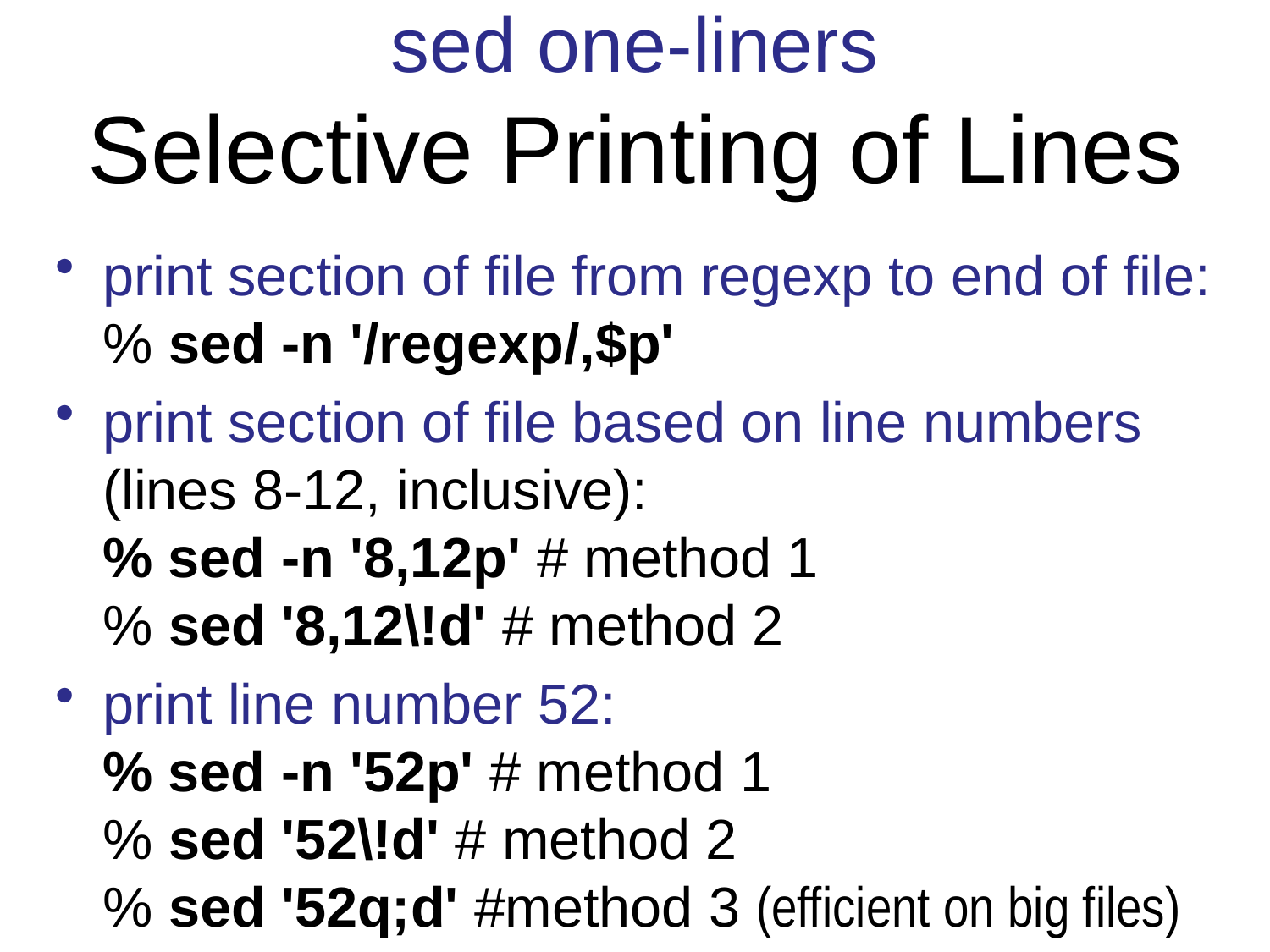

sed one-liners
Selective Printing of Lines
print section of file from regexp to end of file:
	% sed -n '/regexp/,$p'
print section of file based on line numbers (lines 8-12, inclusive):
	% sed -n '8,12p' # method 1
	% sed '8,12\!d' # method 2
print line number 52:
	% sed -n '52p' # method 1
	% sed '52\!d' # method 2
	% sed '52q;d' #method 3 (efficient on big files)